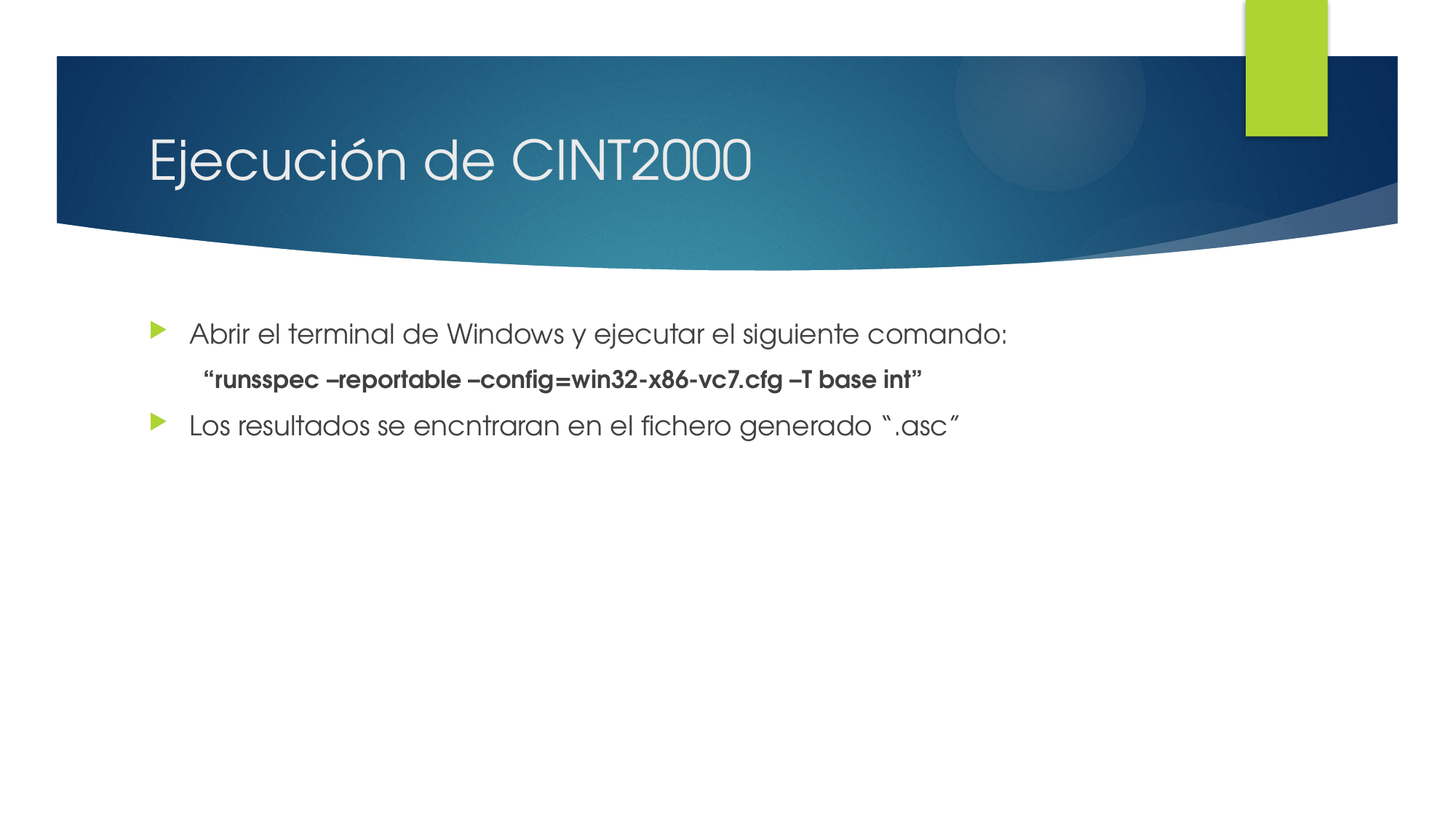

# Ejecución de CINT2000
Abrir el terminal de Windows y ejecutar el siguiente comando:
“runsspec –reportable –config=win32-x86-vc7.cfg –T base int”
Los resultados se encntraran en el fichero generado “.asc”